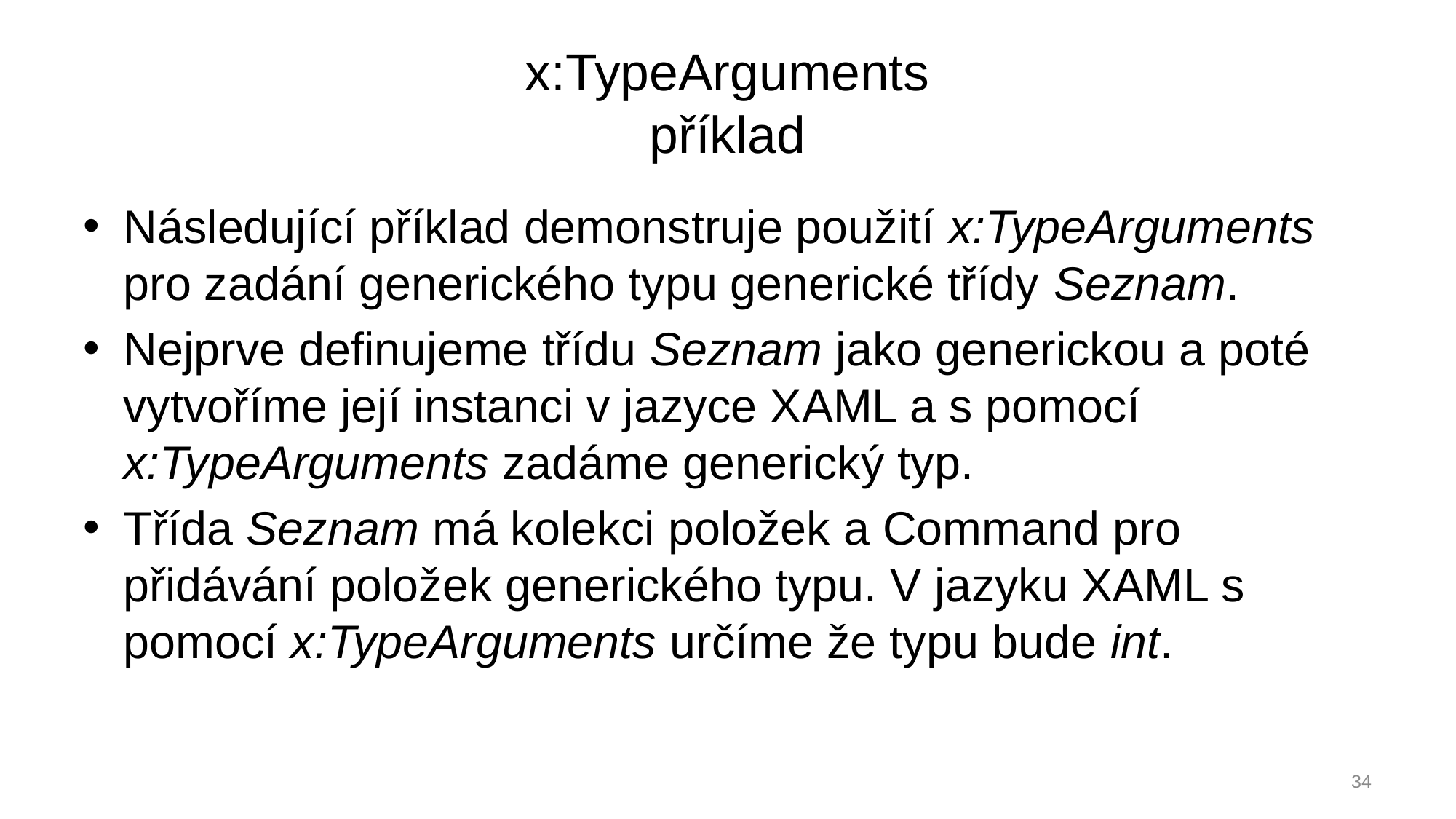

# x:TypeArguments příklad
Následující příklad demonstruje použití x:TypeArguments
pro zadání generického typu generické třídy Seznam.
Nejprve definujeme třídu Seznam jako generickou a poté vytvoříme její instanci v jazyce XAML a s pomocí x:TypeArguments zadáme generický typ.
Třída Seznam má kolekci položek a Command pro přidávání položek generického typu. V jazyku XAML s pomocí x:TypeArguments určíme že typu bude int.
34